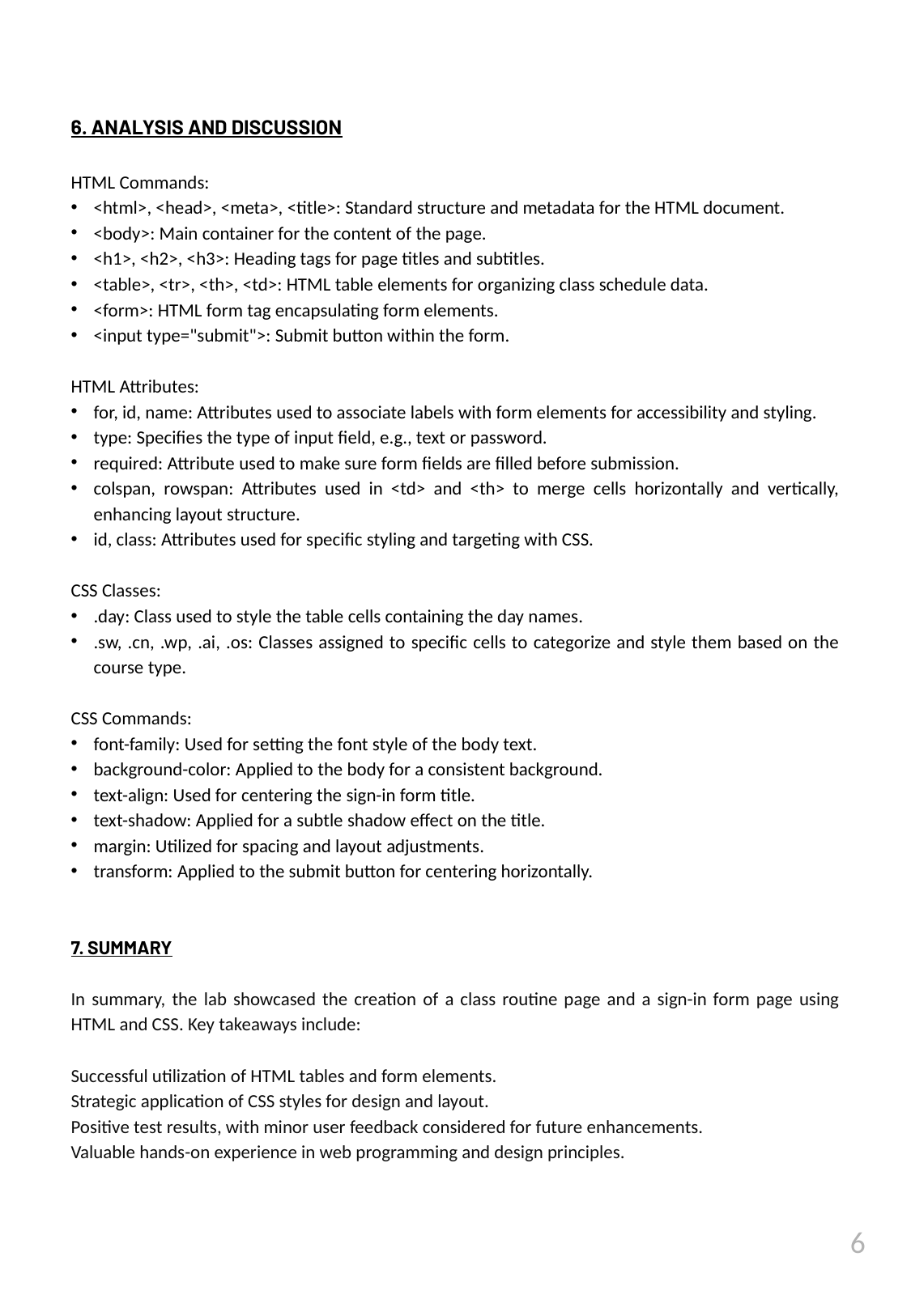

6. ANALYSIS AND DISCUSSION

HTML Commands:
<html>, <head>, <meta>, <title>: Standard structure and metadata for the HTML document.
<body>: Main container for the content of the page.
<h1>, <h2>, <h3>: Heading tags for page titles and subtitles.
<table>, <tr>, <th>, <td>: HTML table elements for organizing class schedule data.
<form>: HTML form tag encapsulating form elements.
<input type="submit">: Submit button within the form.

HTML Attributes:
for, id, name: Attributes used to associate labels with form elements for accessibility and styling.
type: Specifies the type of input field, e.g., text or password.
required: Attribute used to make sure form fields are filled before submission.
colspan, rowspan: Attributes used in <td> and <th> to merge cells horizontally and vertically, enhancing layout structure.
id, class: Attributes used for specific styling and targeting with CSS.

CSS Classes:
.day: Class used to style the table cells containing the day names.
.sw, .cn, .wp, .ai, .os: Classes assigned to specific cells to categorize and style them based on the course type.

CSS Commands:
font-family: Used for setting the font style of the body text.
background-color: Applied to the body for a consistent background.
text-align: Used for centering the sign-in form title.
text-shadow: Applied for a subtle shadow effect on the title.
margin: Utilized for spacing and layout adjustments.
transform: Applied to the submit button for centering horizontally.

7. SUMMARY

In summary, the lab showcased the creation of a class routine page and a sign-in form page using HTML and CSS. Key takeaways include:

Successful utilization of HTML tables and form elements.
Strategic application of CSS styles for design and layout.
Positive test results, with minor user feedback considered for future enhancements.
Valuable hands-on experience in web programming and design principles.

6